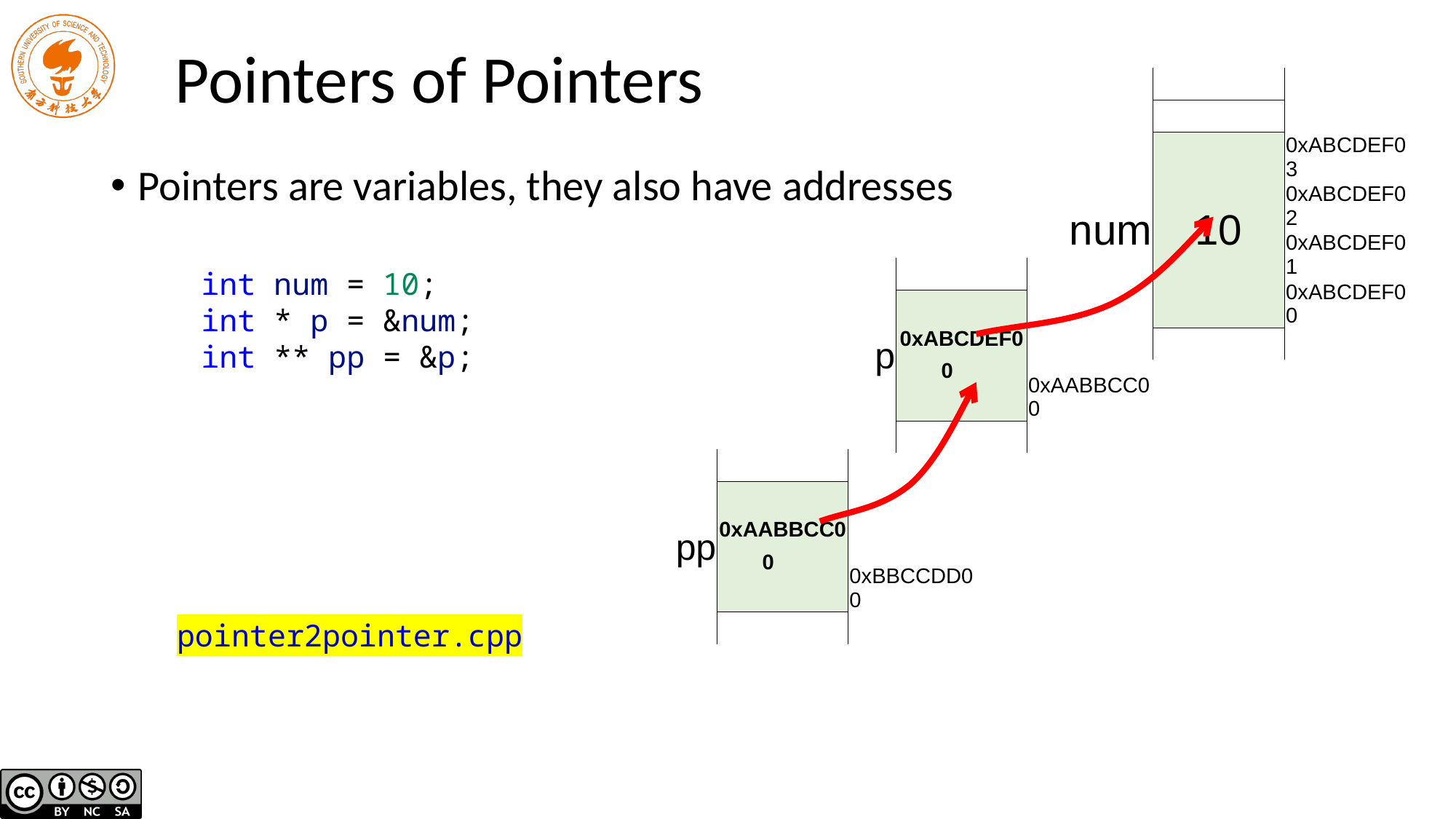

# Pointers of Pointers
|  |  |  |
| --- | --- | --- |
|  |  |  |
| num | 10 | 0xABCDEF03 |
|  |  | 0xABCDEF02 |
|  |  | 0xABCDEF01 |
|  |  | 0xABCDEF00 |
|  |  |  |
Pointers are variables, they also have addresses

|  |  |  |
| --- | --- | --- |
| p | 0xABCDEF00 |  |
|  |  |  |
|  |  |  |
|  |  | 0xAABBCC00 |
|  |  |  |
int num = 10;
int * p = &num;
int ** pp = &p;

|  |  |  |
| --- | --- | --- |
| pp | 0xAABBCC00 |  |
|  |  |  |
|  |  |  |
|  |  | 0xBBCCDD00 |
|  |  |  |
pointer2pointer.cpp